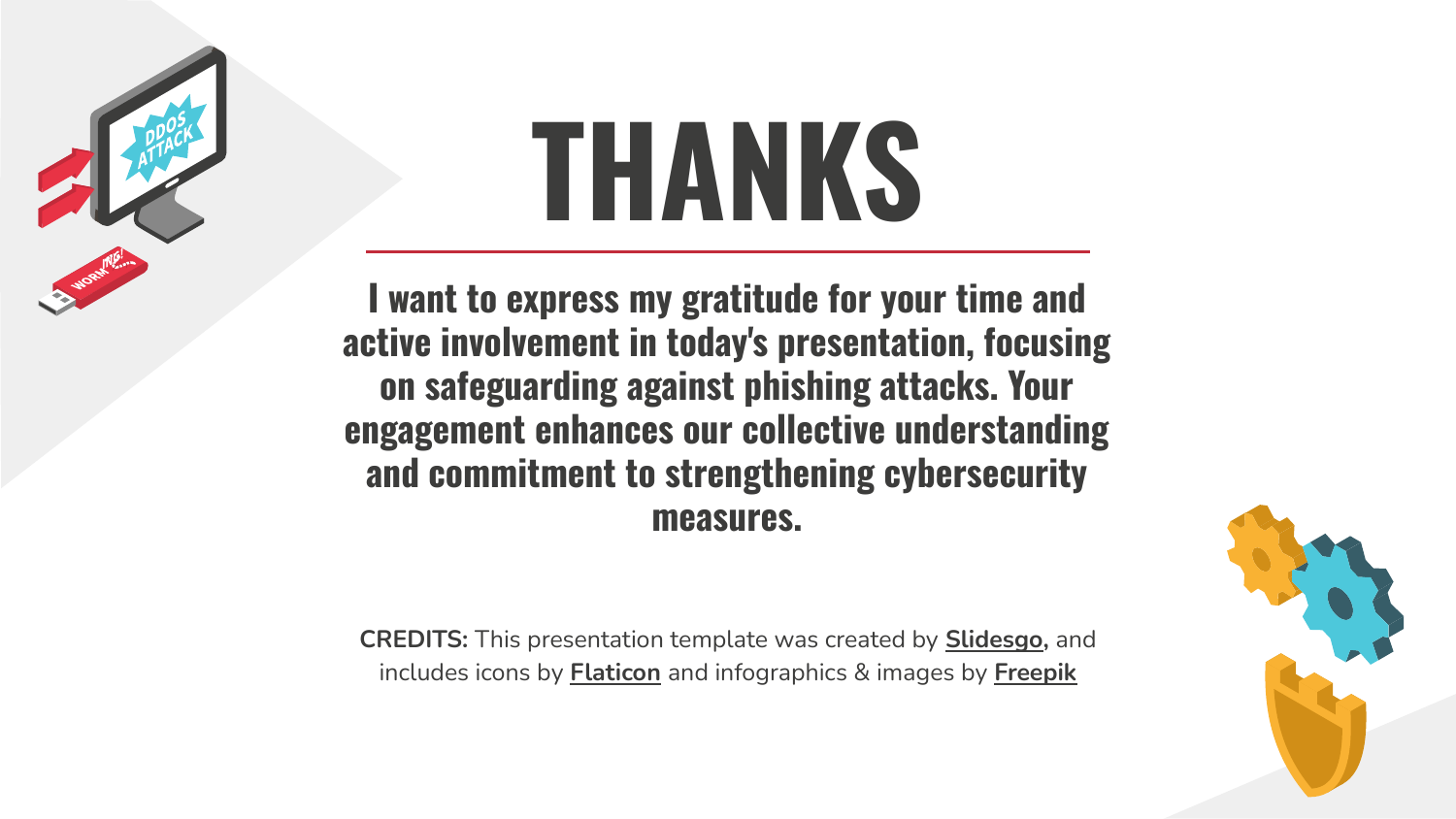

# THANKS

I want to express my gratitude for your time and active involvement in today's presentation, focusing on safeguarding against phishing attacks. Your engagement enhances our collective understanding and commitment to strengthening cybersecurity measures.